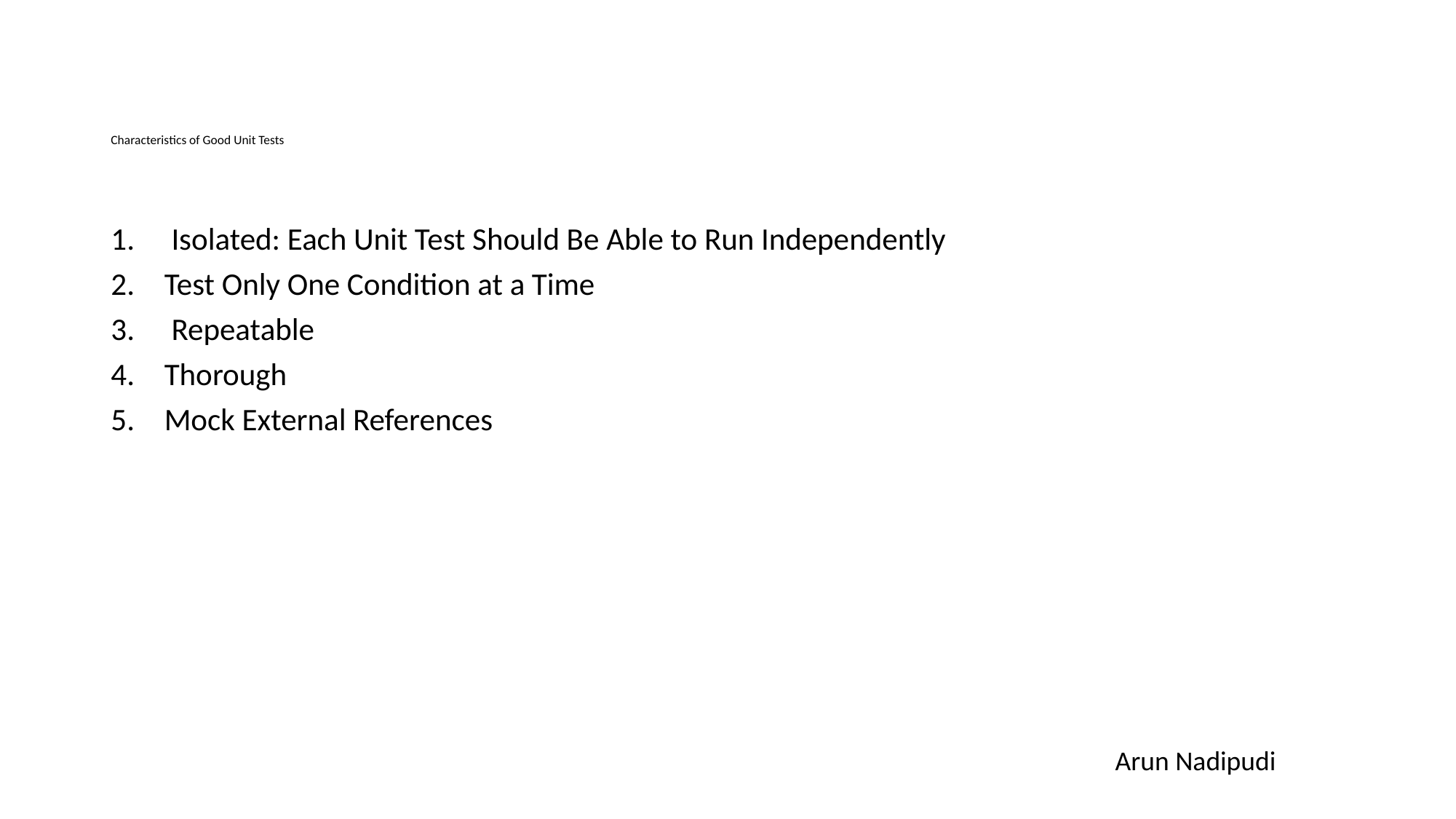

# Characteristics of Good Unit Tests
 Isolated: Each Unit Test Should Be Able to Run Independently
Test Only One Condition at a Time
 Repeatable
Thorough
Mock External References

Arun Nadipudi